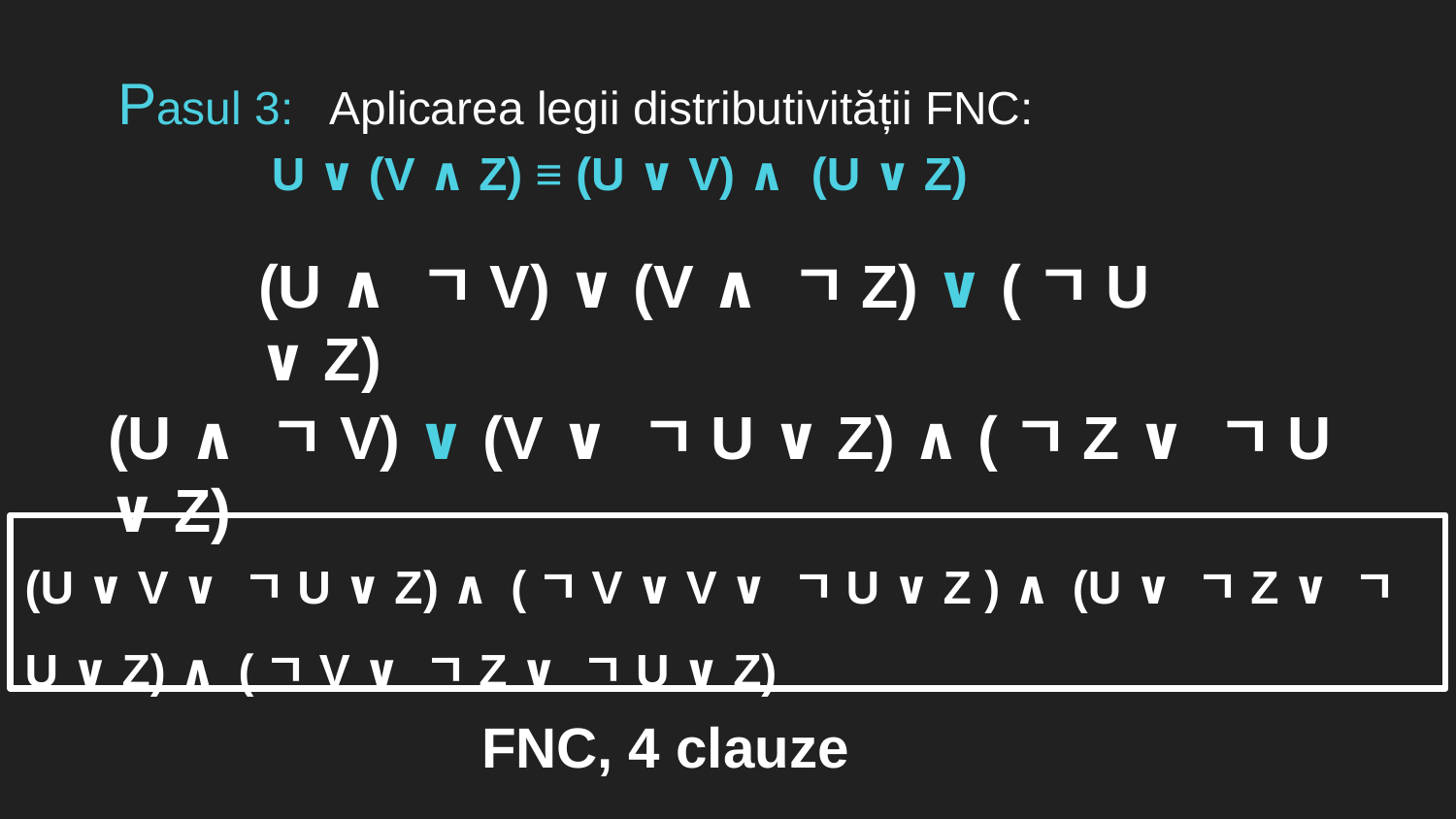

Pasul 3:   Aplicarea legii distributivității FNC:
            U ∨ (V ∧ Z) ≡ (U ∨ V) ∧  (U ∨ Z)
(U ∧ ㄱV) ∨ (V ∧ ㄱZ) ∨ (ㄱU ∨ Z)
(U ∧ ㄱV) ∨ (V ∨ ㄱU ∨ Z) ∧ (ㄱZ ∨ ㄱU ∨ Z)
(U ∨ V ∨ ㄱU ∨ Z) ∧ (ㄱV ∨ V ∨ ㄱU ∨ Z ) ∧ (U ∨ ㄱZ ∨ ㄱU ∨ Z) ∧ (ㄱV ∨ ㄱZ ∨ ㄱU ∨ Z)
FNC, 4 clauze